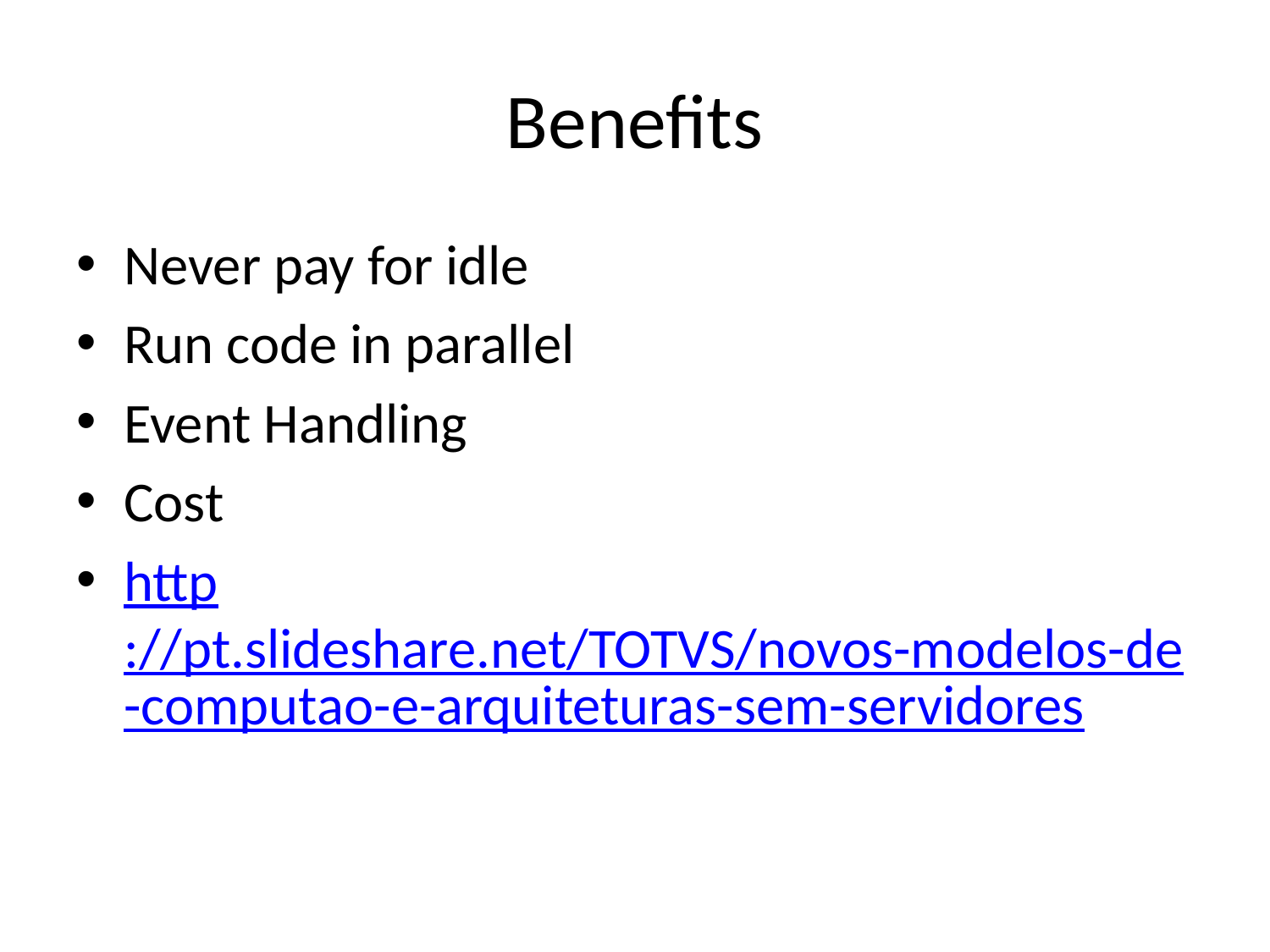

# Benefits
Never pay for idle
Run code in parallel
Event Handling
Cost
http://pt.slideshare.net/TOTVS/novos-modelos-de-computao-e-arquiteturas-sem-servidores